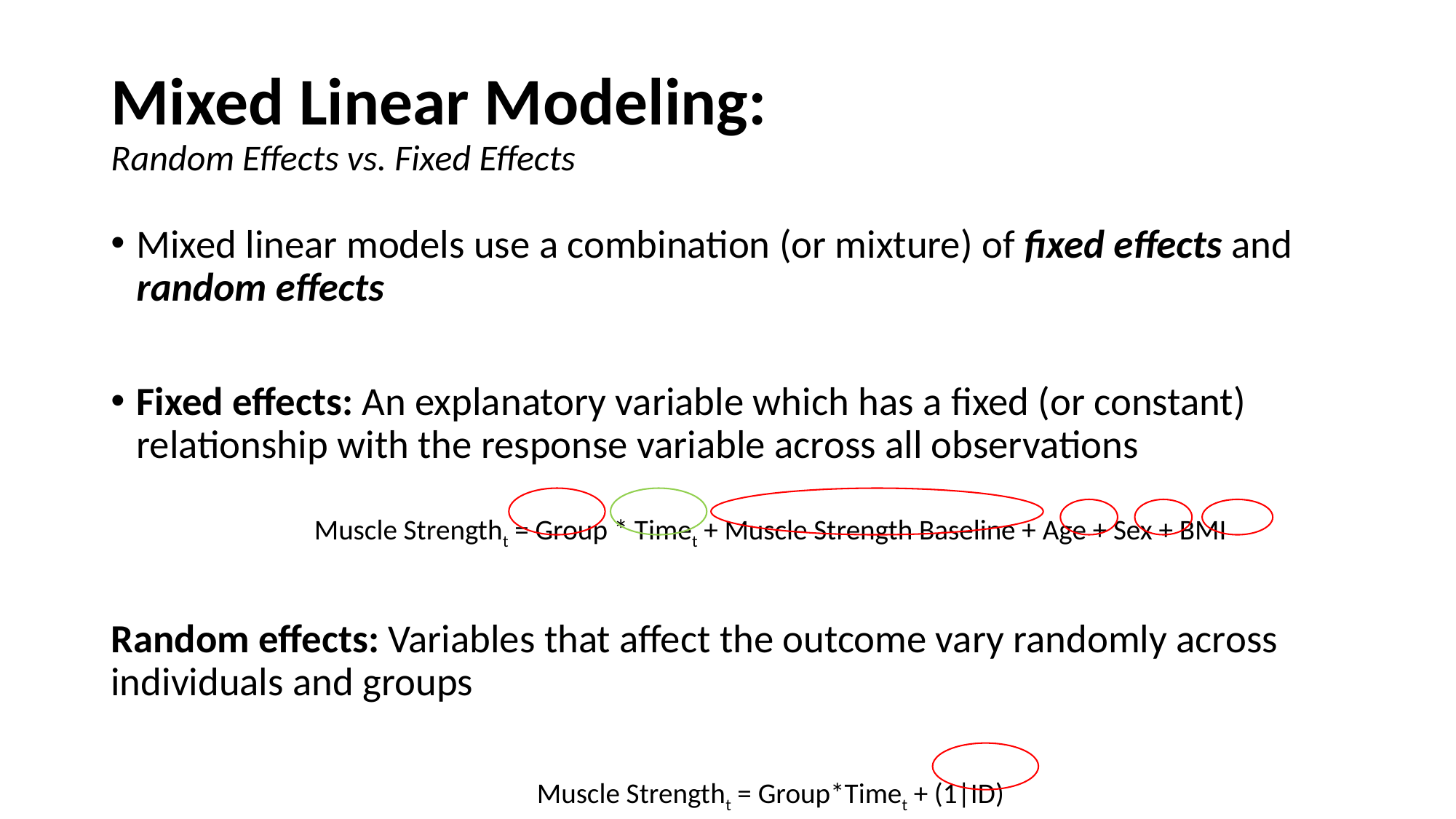

# Mixed Linear Modeling: Random Effects vs. Fixed Effects
Mixed linear models use a combination (or mixture) of fixed effects and random effects

Fixed effects: An explanatory variable which has a fixed (or constant) relationship with the response variable across all observations
Muscle Strengtht = Group * Timet + Muscle Strength Baseline + Age + Sex + BMI

Random effects: Variables that affect the outcome vary randomly across individuals and groups

Muscle Strengtht = Group*Timet + (1|ID)